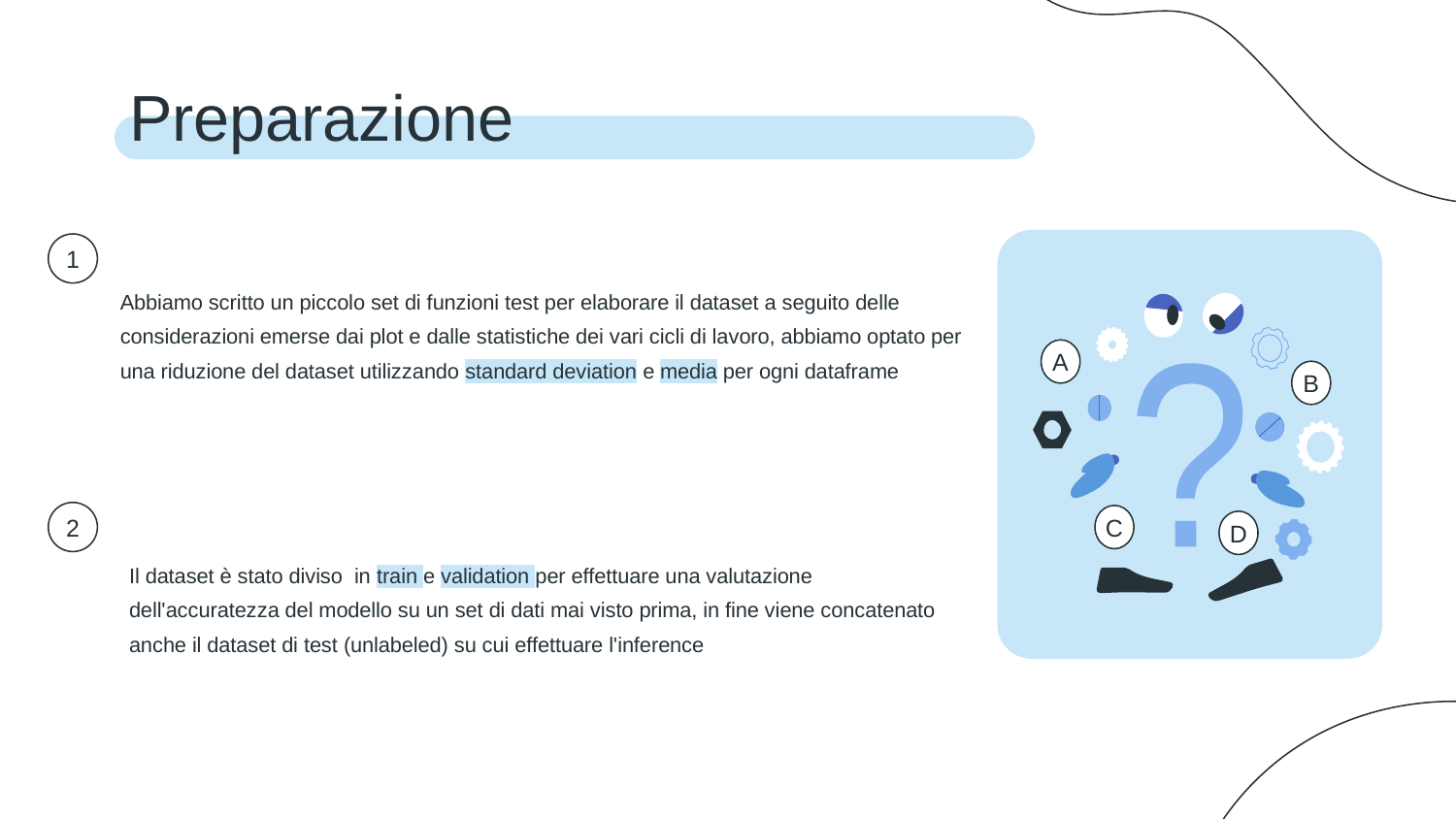

# Preparazione

1
Abbiamo scritto un piccolo set di funzioni test per elaborare il dataset a seguito delle considerazioni emerse dai plot e dalle statistiche dei vari cicli di lavoro, abbiamo optato per una riduzione del dataset utilizzando standard deviation e media per ogni dataframe

A
B
?

2
C
D

Il dataset è stato diviso  in train e validation per effettuare una valutazione dell'accuratezza del modello su un set di dati mai visto prima, in fine viene concatenato  anche il dataset di test (unlabeled) su cui effettuare l'inference